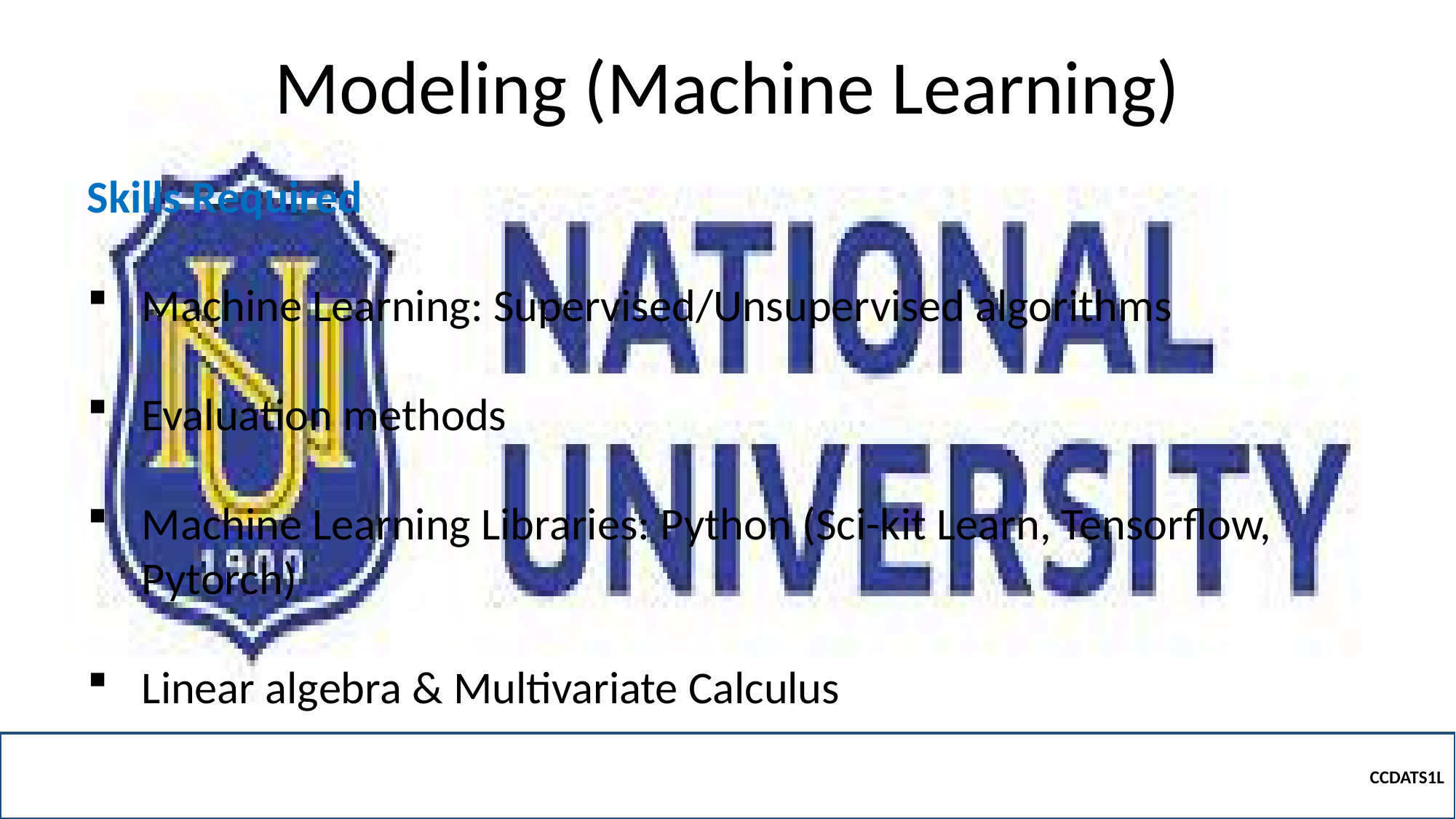

# Modeling (Machine Learning)
Skills Required

Machine Learning: Supervised/Unsupervised algorithms

Evaluation methods

Machine Learning Libraries: Python (Sci-kit Learn, Tensorflow, Pytorch)

Linear algebra & Multivariate Calculus

CCDATS1L